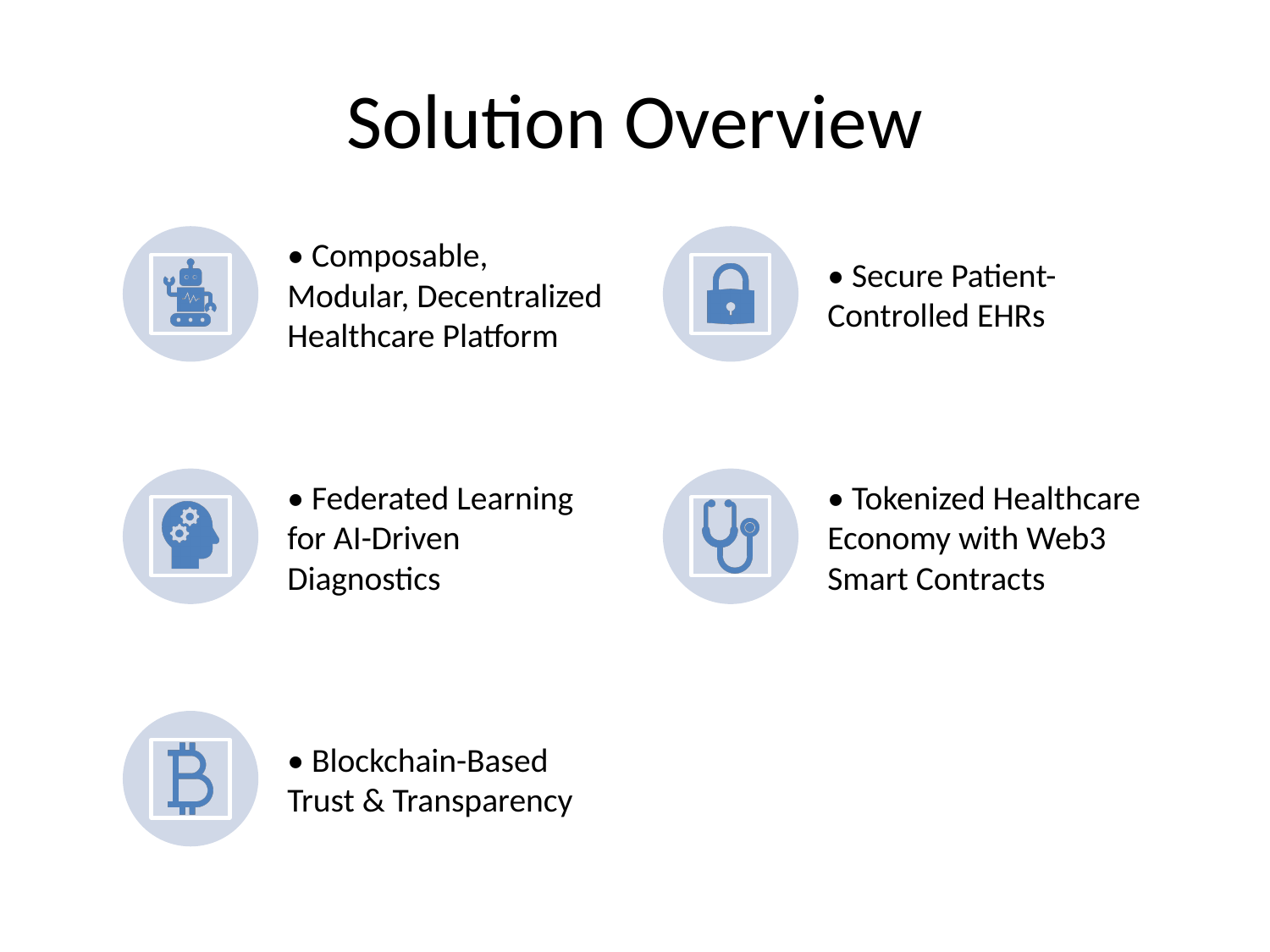

# Solution Overview
• Composable, Modular, Decentralized Healthcare Platform
• Secure Patient-Controlled EHRs
• Federated Learning for AI-Driven Diagnostics
• Tokenized Healthcare Economy with Web3 Smart Contracts
• Blockchain-Based Trust & Transparency